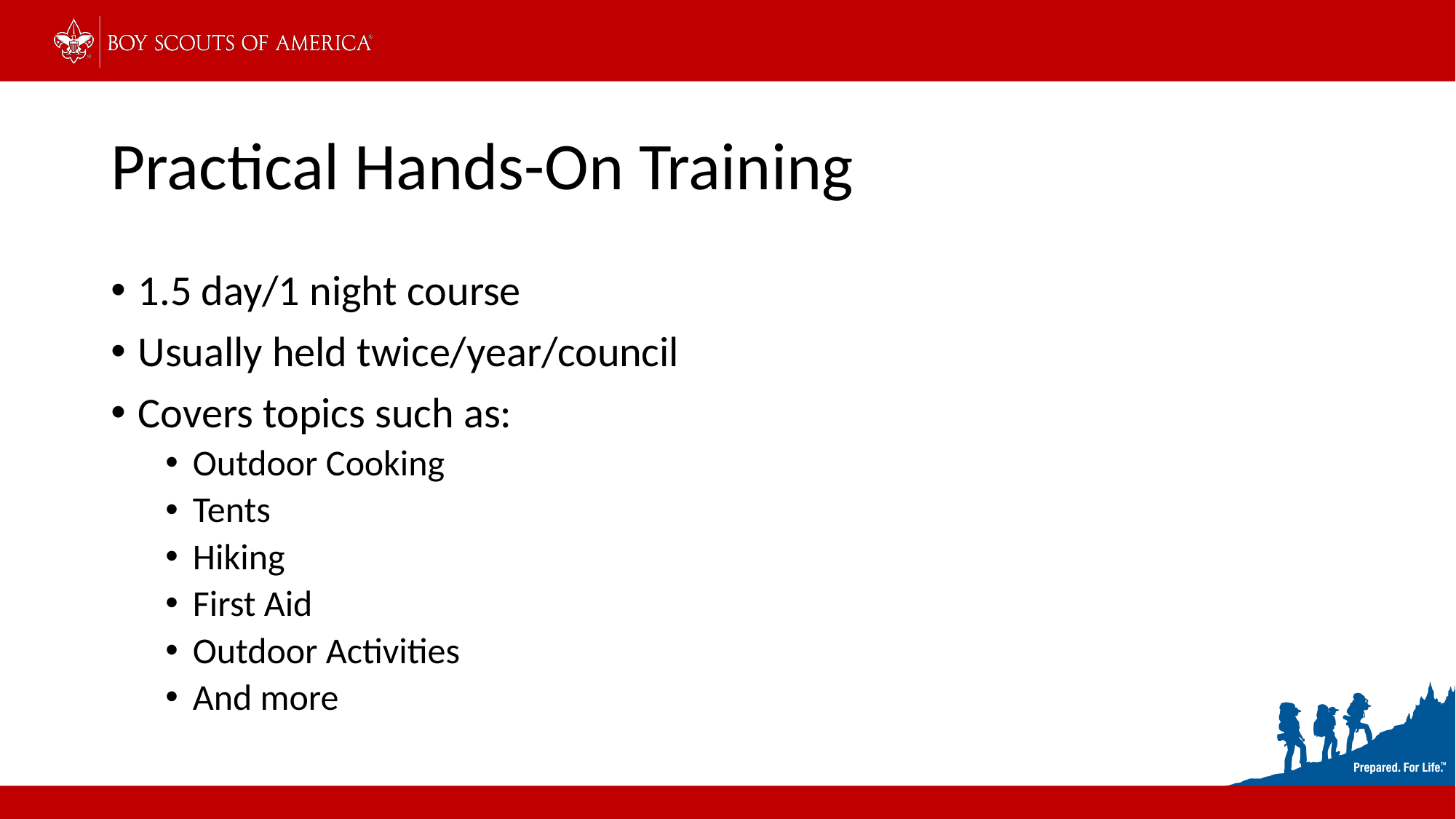

# Practical Hands-On Training
1.5 day/1 night course
Usually held twice/year/council
Covers topics such as:
Outdoor Cooking
Tents
Hiking
First Aid
Outdoor Activities
And more